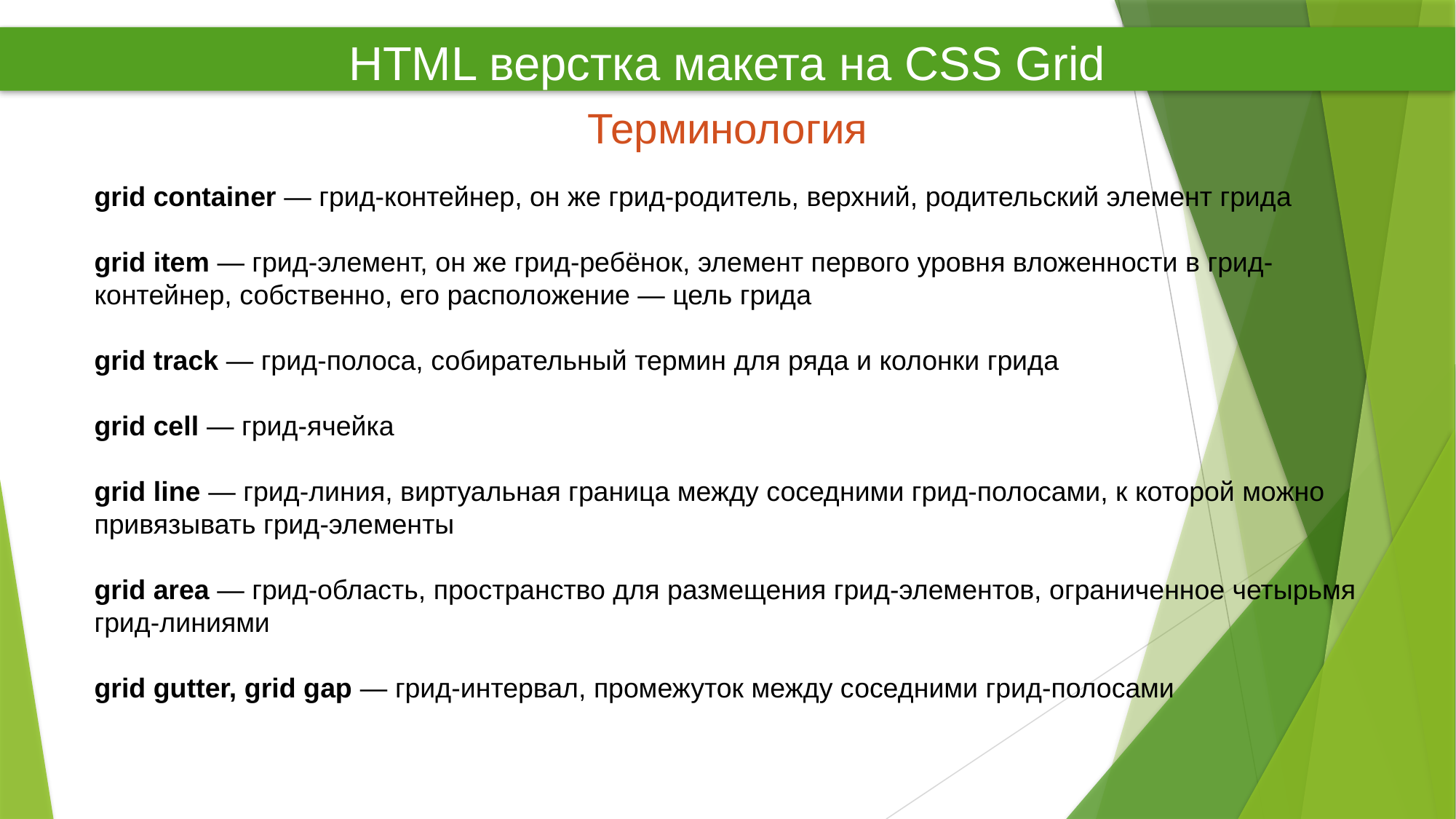

HTML верстка макета на CSS Grid
Терминология
grid container — грид-контейнер, он же грид-родитель, верхний, родительский элемент грида

grid item — грид-элемент, он же грид-ребёнок, элемент первого уровня вложенности в грид-контейнер, собственно, его расположение — цель грида

grid track — грид-полоса, собирательный термин для ряда и колонки грида

grid cell — грид-ячейка

grid line — грид-линия, виртуальная граница между соседними грид-полосами, к которой можно привязывать грид-элементы

grid area — грид-область, пространство для размещения грид-элементов, ограниченное четырьмя грид-линиями

grid gutter, grid gap — грид-интервал, промежуток между соседними грид-полосами